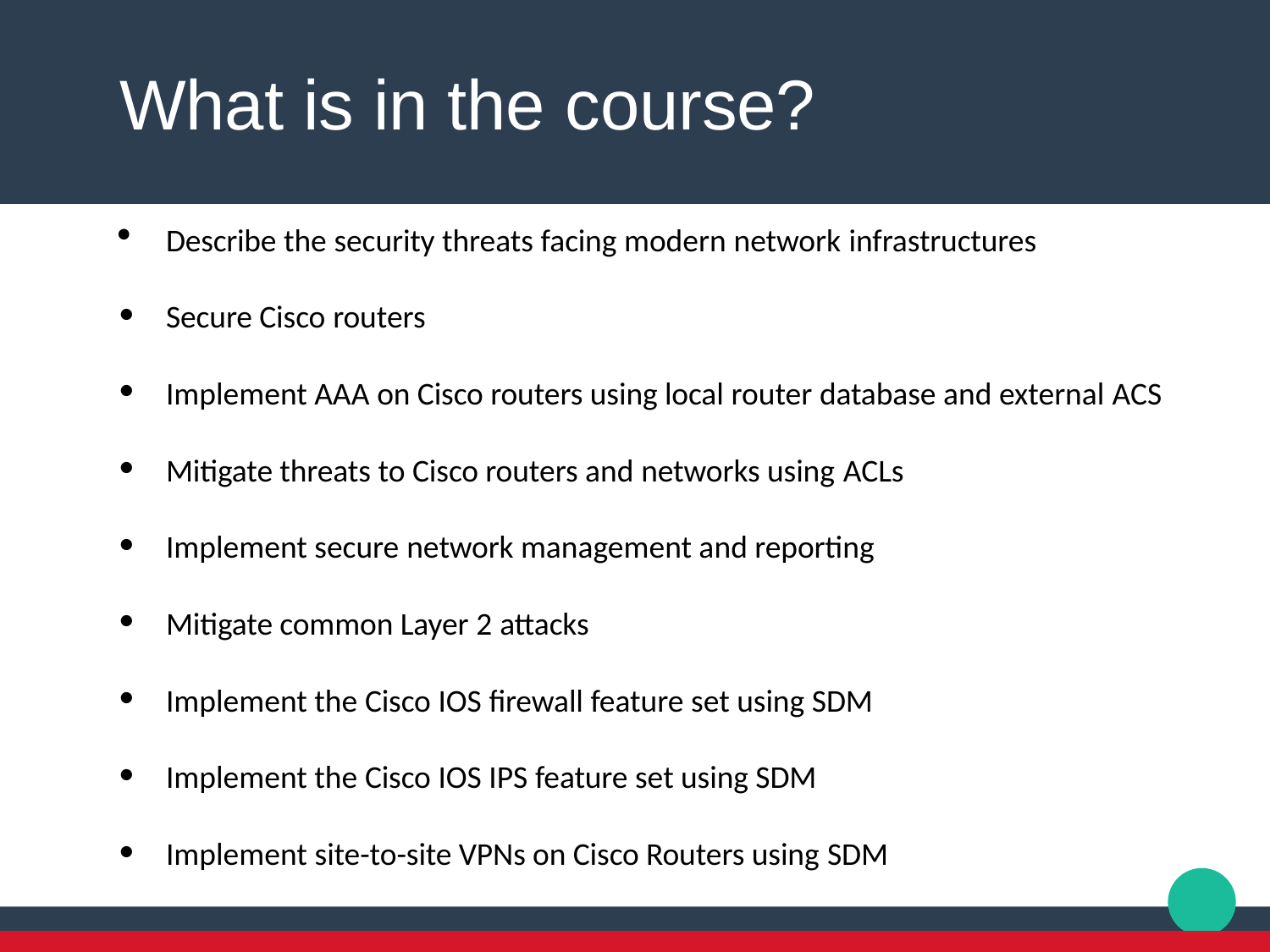

What is in the course?
Describe the security threats facing modern network infrastructures

Secure Cisco routers

Implement AAA on Cisco routers using local router database and external ACS

Mitigate threats to Cisco routers and networks using ACLs

Implement secure network management and reporting

Mitigate common Layer 2 attacks

Implement the Cisco IOS firewall feature set using SDM

Implement the Cisco IOS IPS feature set using SDM

Implement site-to-site VPNs on Cisco Routers using SDM